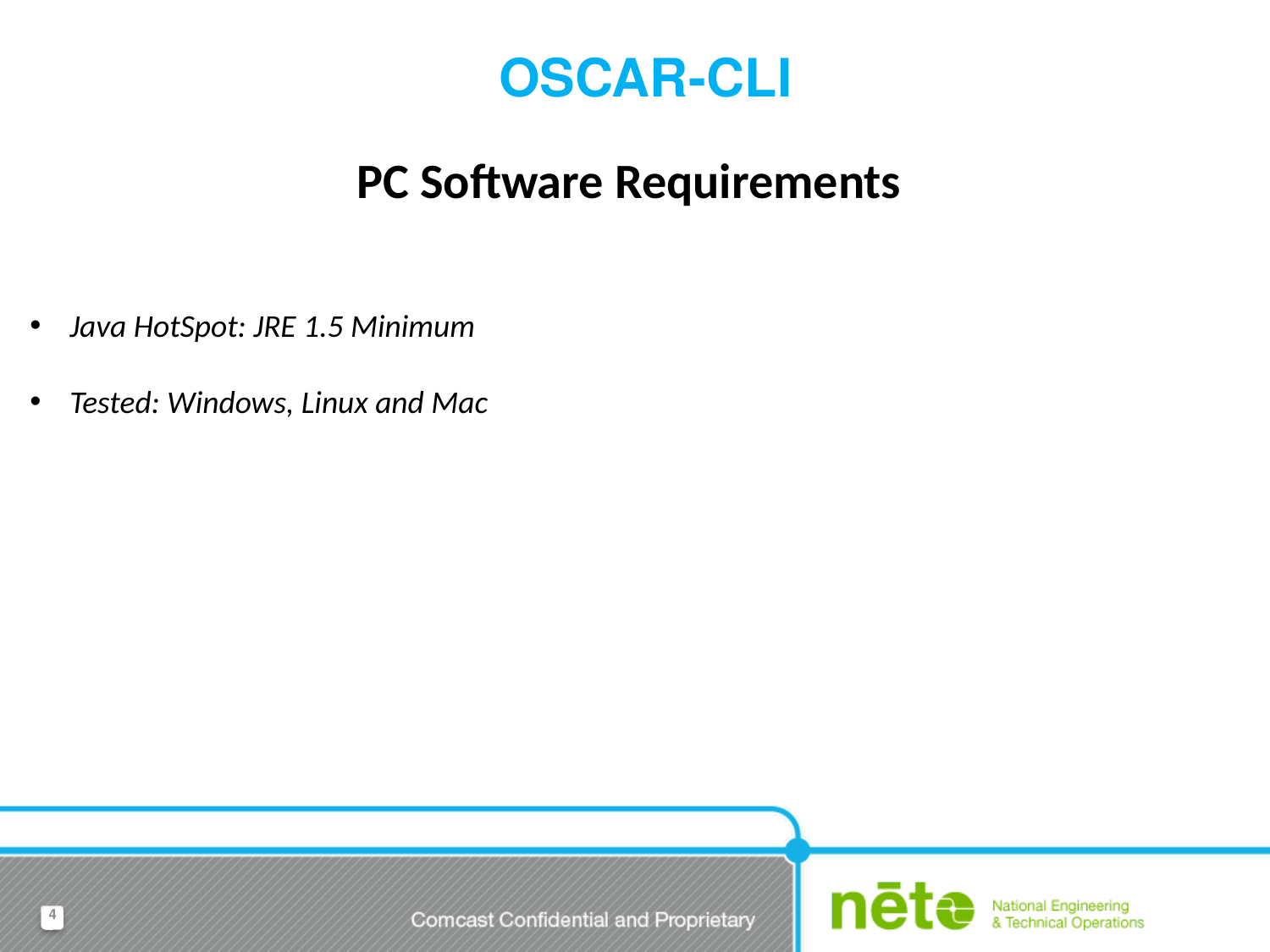

# OSCAR-CLI
PC Software Requirements

Java HotSpot: JRE 1.5 Minimum

Tested: Windows, Linux and Mac